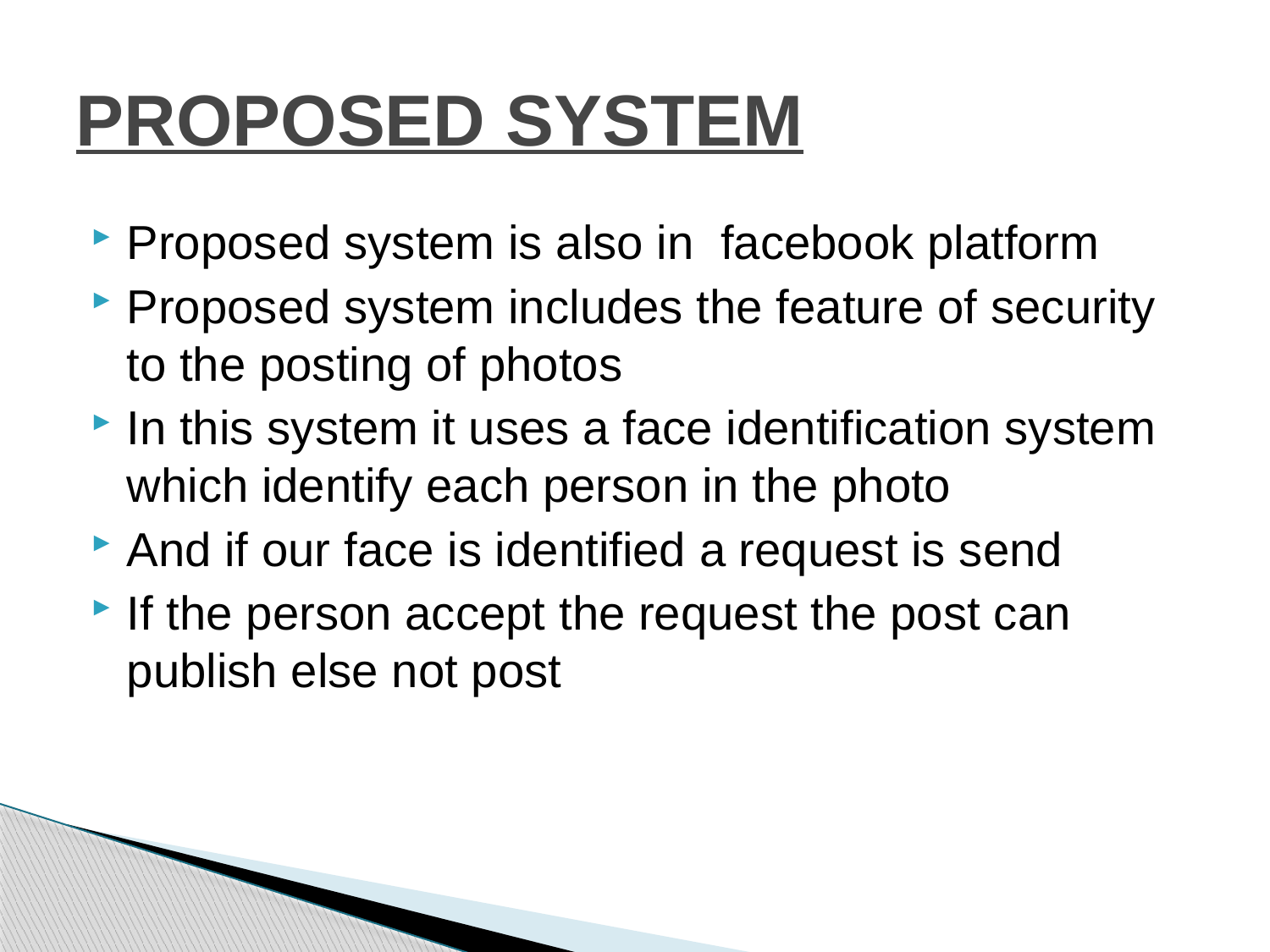

# PROPOSED SYSTEM
Proposed system is also in  facebook platform
Proposed system includes the feature of security to the posting of photos
In this system it uses a face identification system which identify each person in the photo
And if our face is identified a request is send
If the person accept the request the post can publish else not post